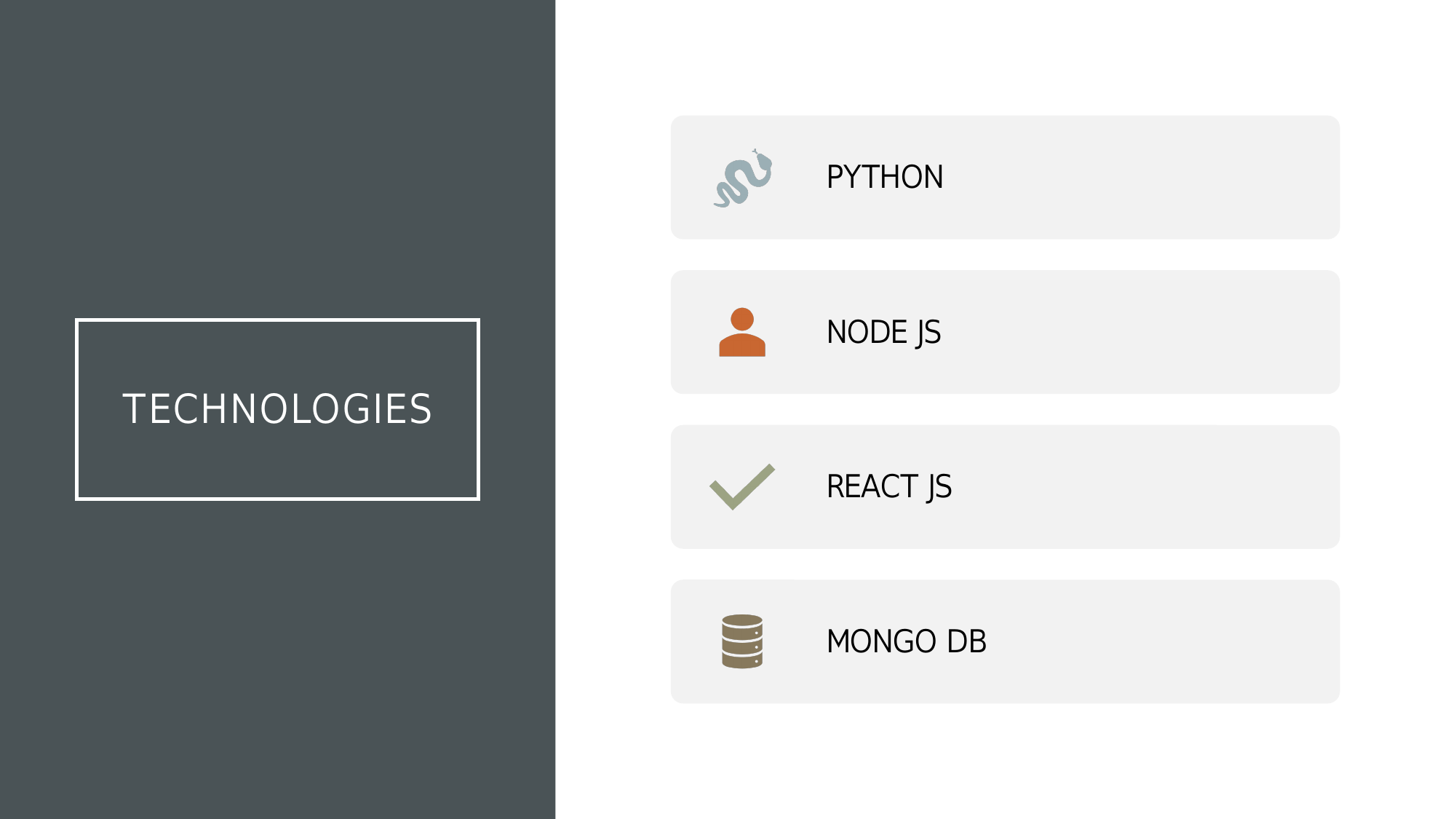

PYTHON
NODE JS
REACT JS
MONGO DB
# TECHNOLOGIES